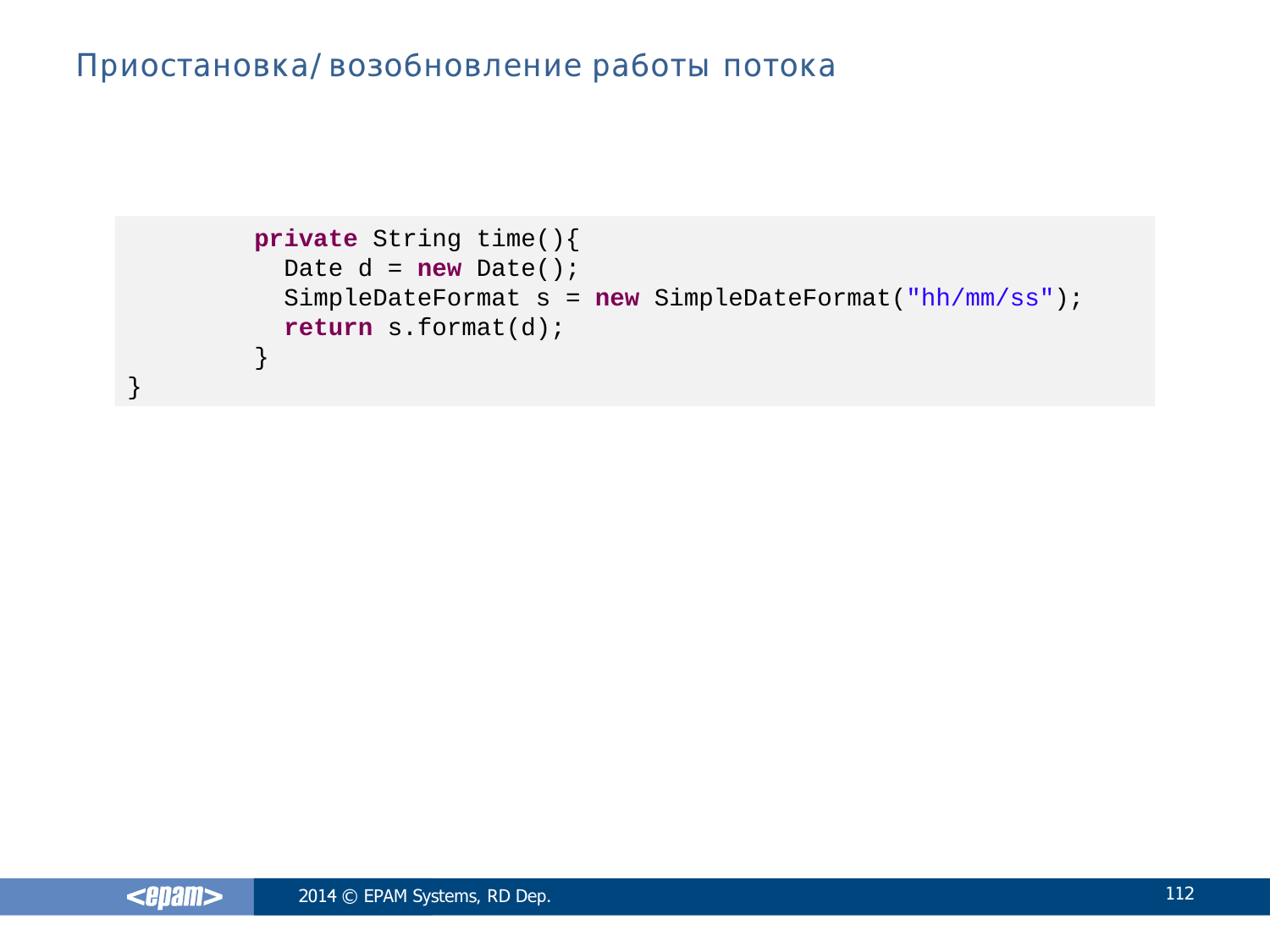

# Приостановка/возобновление работы потока
	private String time(){
	  Date d = new Date();
	  SimpleDateFormat s = new SimpleDateFormat("hh/mm/ss");
	  return s.format(d);
	}
}
112
2014 © EPAM Systems, RD Dep.